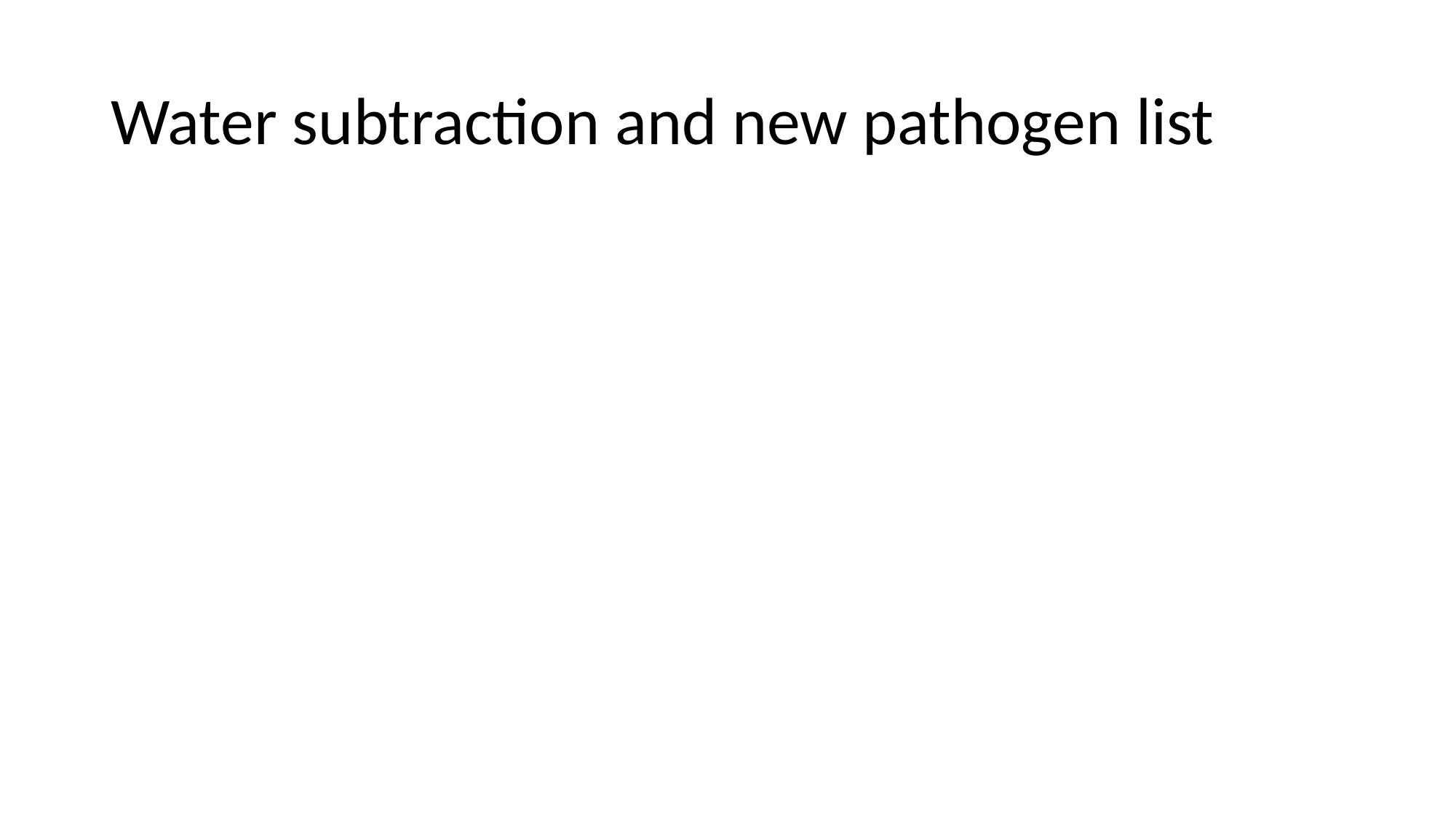

# Water subtraction and new pathogen list